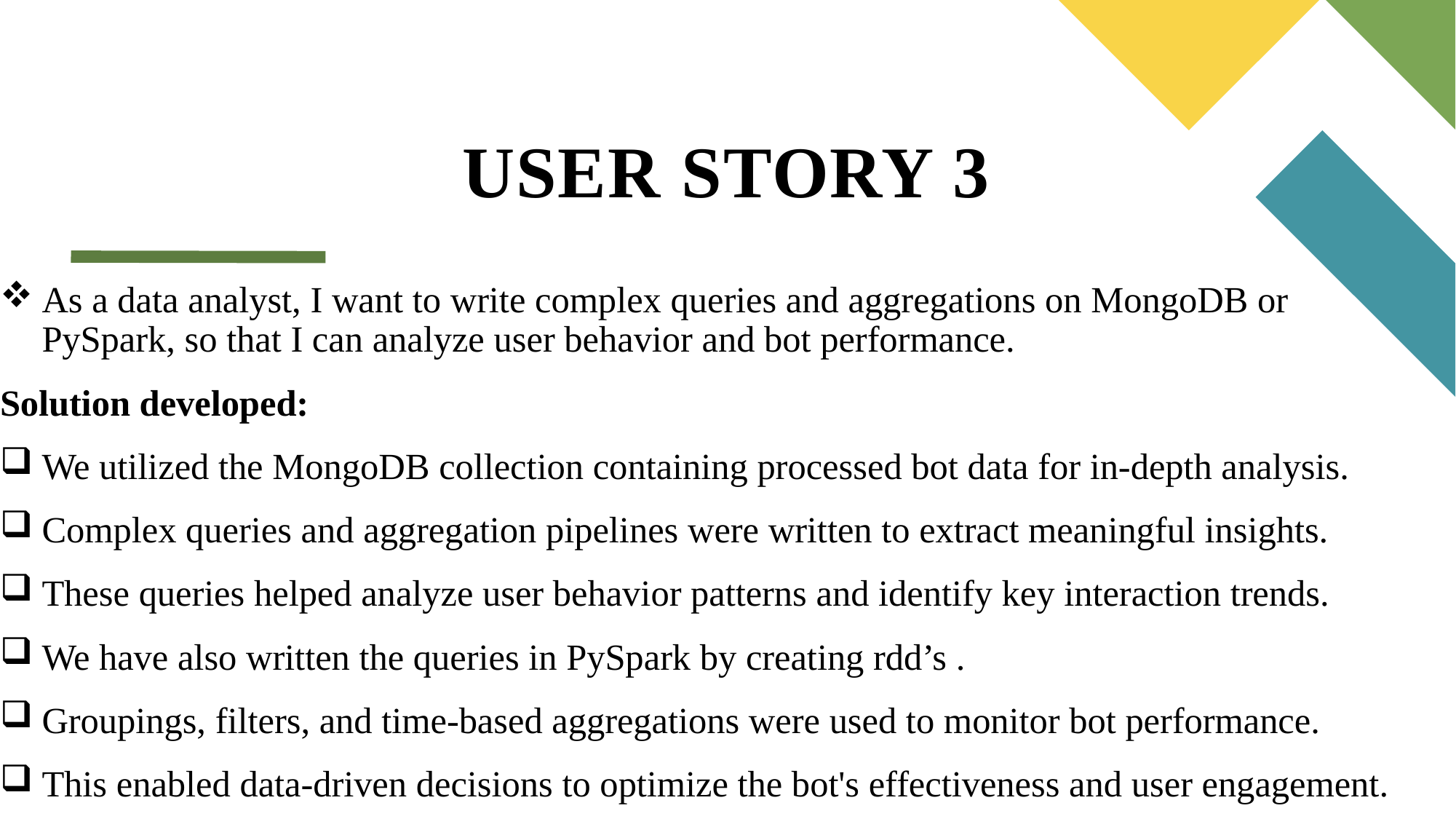

# USER STORY 3
As a data analyst, I want to write complex queries and aggregations on MongoDB or PySpark, so that I can analyze user behavior and bot performance.
Solution developed:
We utilized the MongoDB collection containing processed bot data for in-depth analysis.
Complex queries and aggregation pipelines were written to extract meaningful insights.
These queries helped analyze user behavior patterns and identify key interaction trends.
We have also written the queries in PySpark by creating rdd’s .
Groupings, filters, and time-based aggregations were used to monitor bot performance.
This enabled data-driven decisions to optimize the bot's effectiveness and user engagement.